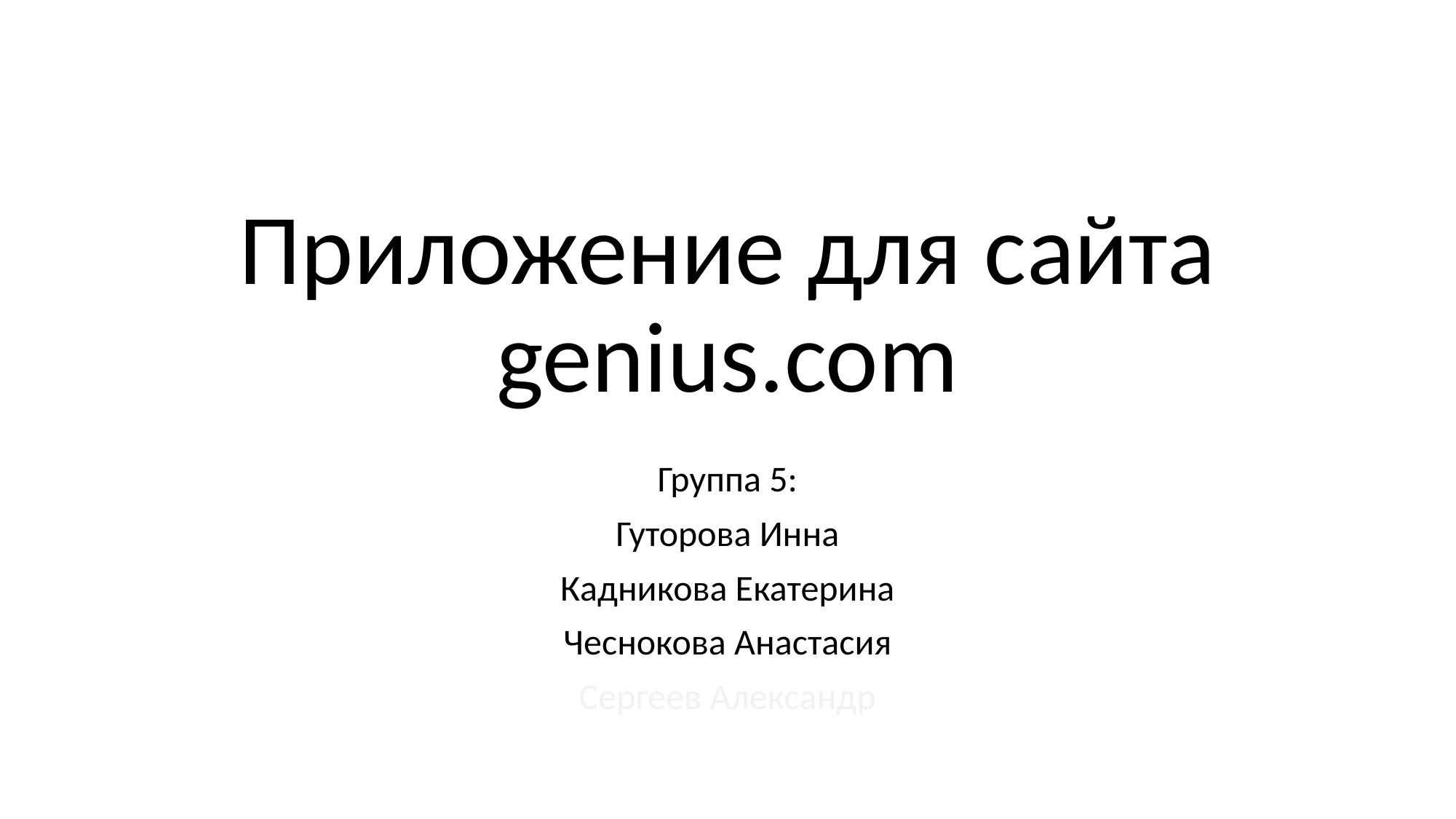

# Приложение для сайта genius.com
Группа 5:
Гуторова Инна
Кадникова Екатерина
Чеснокова Анастасия
Сергеев Александр